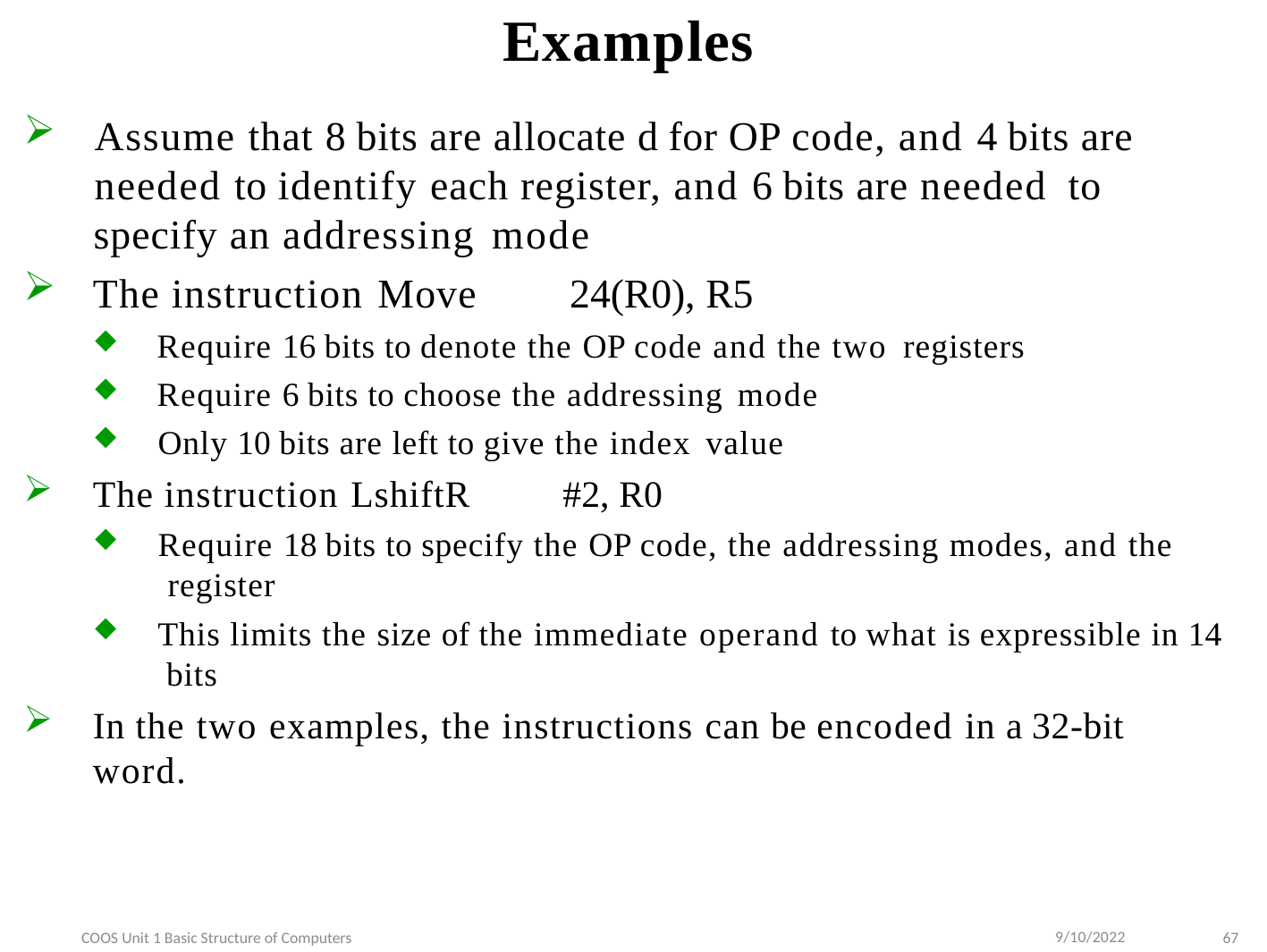

# Examples
Assume that 8 bits are allocate d for OP code, and 4 bits are  needed to identify each register, and 6 bits are needed to
specify an addressing mode
The instruction Move	24(R0), R5
Require 16 bits to denote the OP code and the two registers
Require 6 bits to choose the addressing mode
Only 10 bits are left to give the index value
The instruction LshiftR	#2, R0
Require 18 bits to specify the OP code, the addressing modes, and the  register
This limits the size of the immediate operand to what is expressible in 14  bits
In the two examples, the instructions can be encoded in a 32-bit word.
9/10/2022
COOS Unit 1 Basic Structure of Computers
67